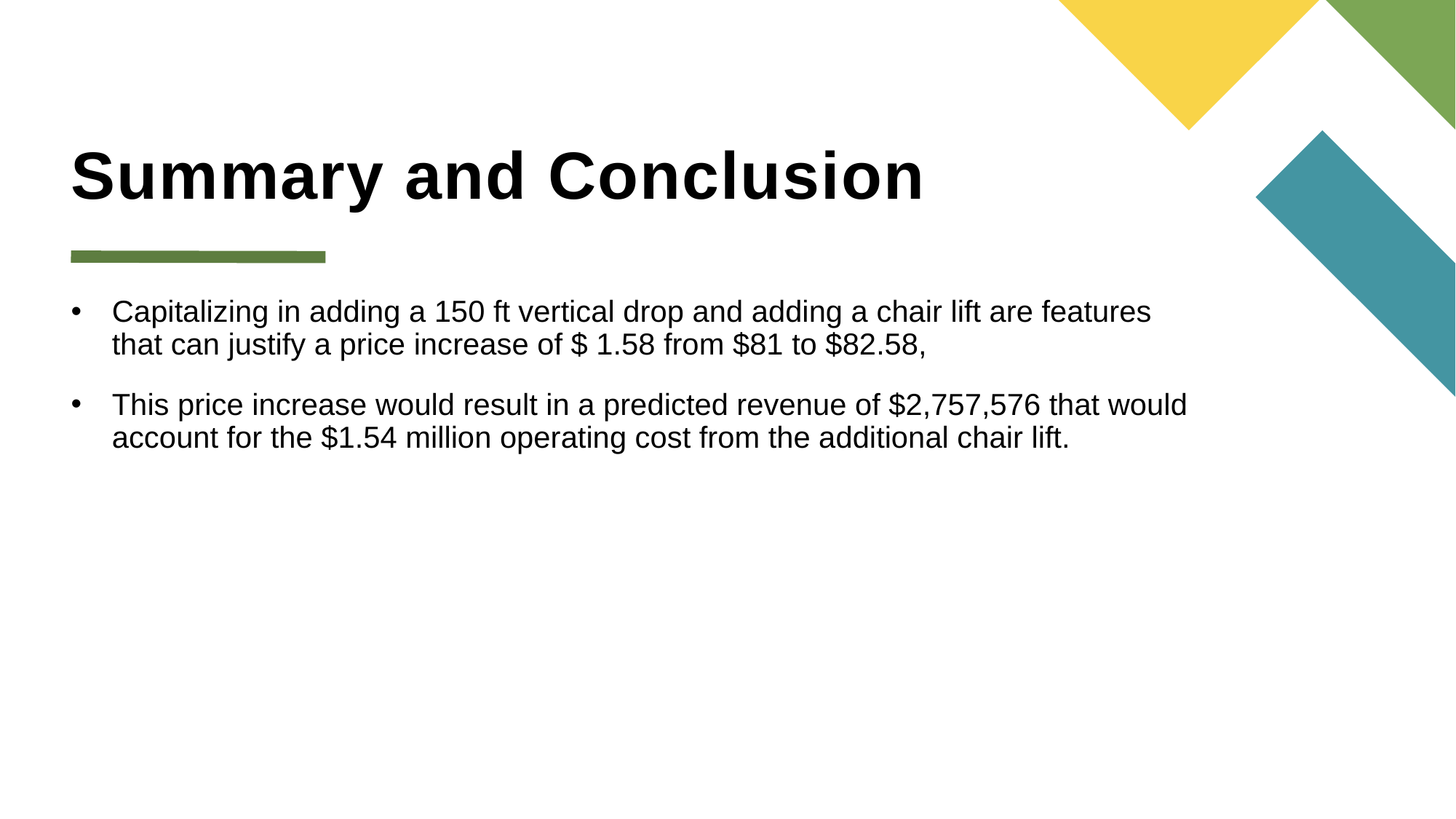

# Summary and Conclusion
Capitalizing in adding a 150 ft vertical drop and adding a chair lift are features that can justify a price increase of $ 1.58 from $81 to $82.58,
This price increase would result in a predicted revenue of $2,757,576 that would account for the $1.54 million operating cost from the additional chair lift.